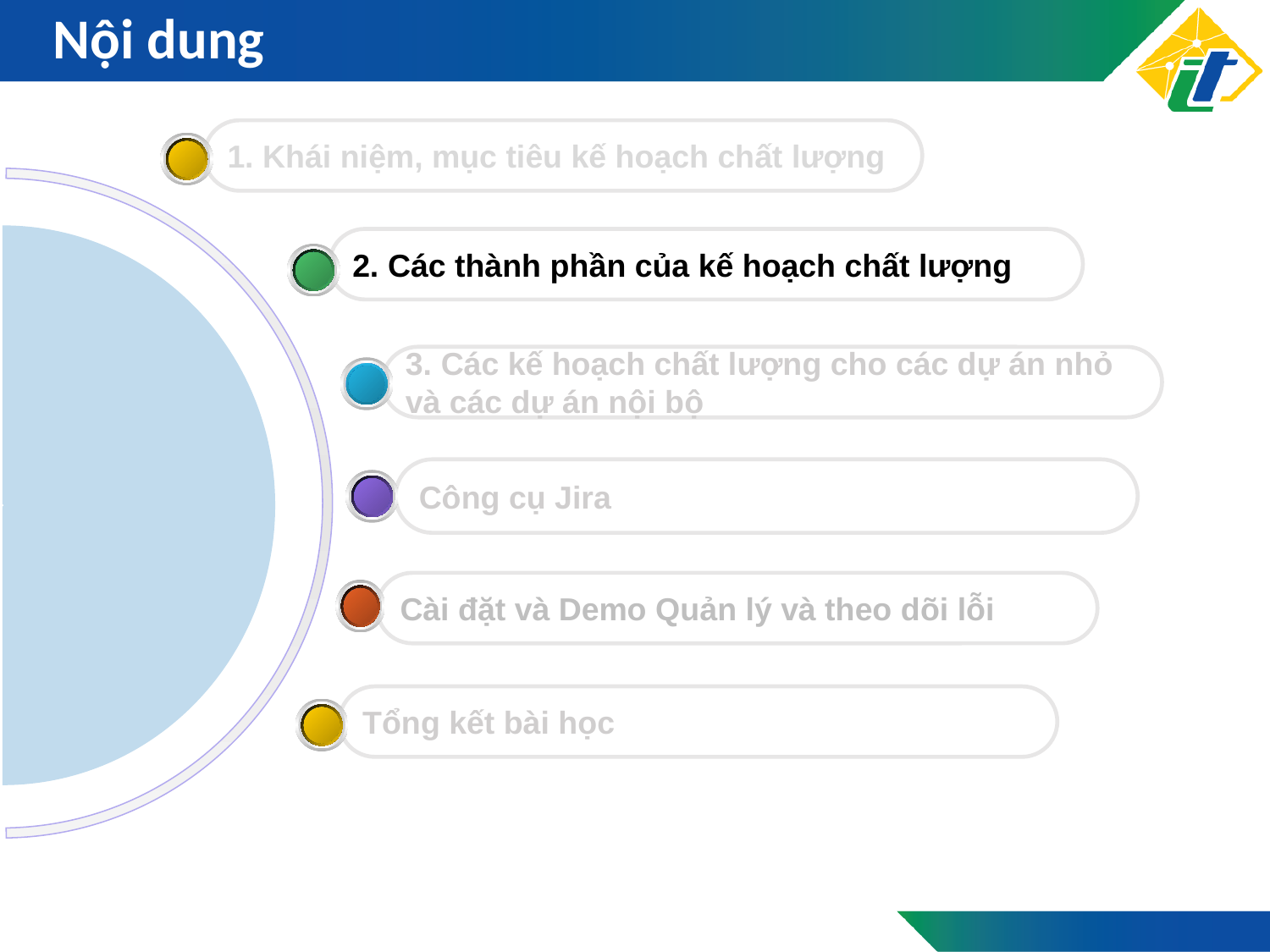

# Nội dung
1. Khái niệm, mục tiêu kế hoạch chất lượng

2. Các thành phần của kế hoạch chất lượng

3. Các kế hoạch chất lượng cho các dự án nhỏ và các dự án nội bộ

Công cụ Jira

Cài đặt và Demo Quản lý và theo dõi lỗi

Tổng kết bài học